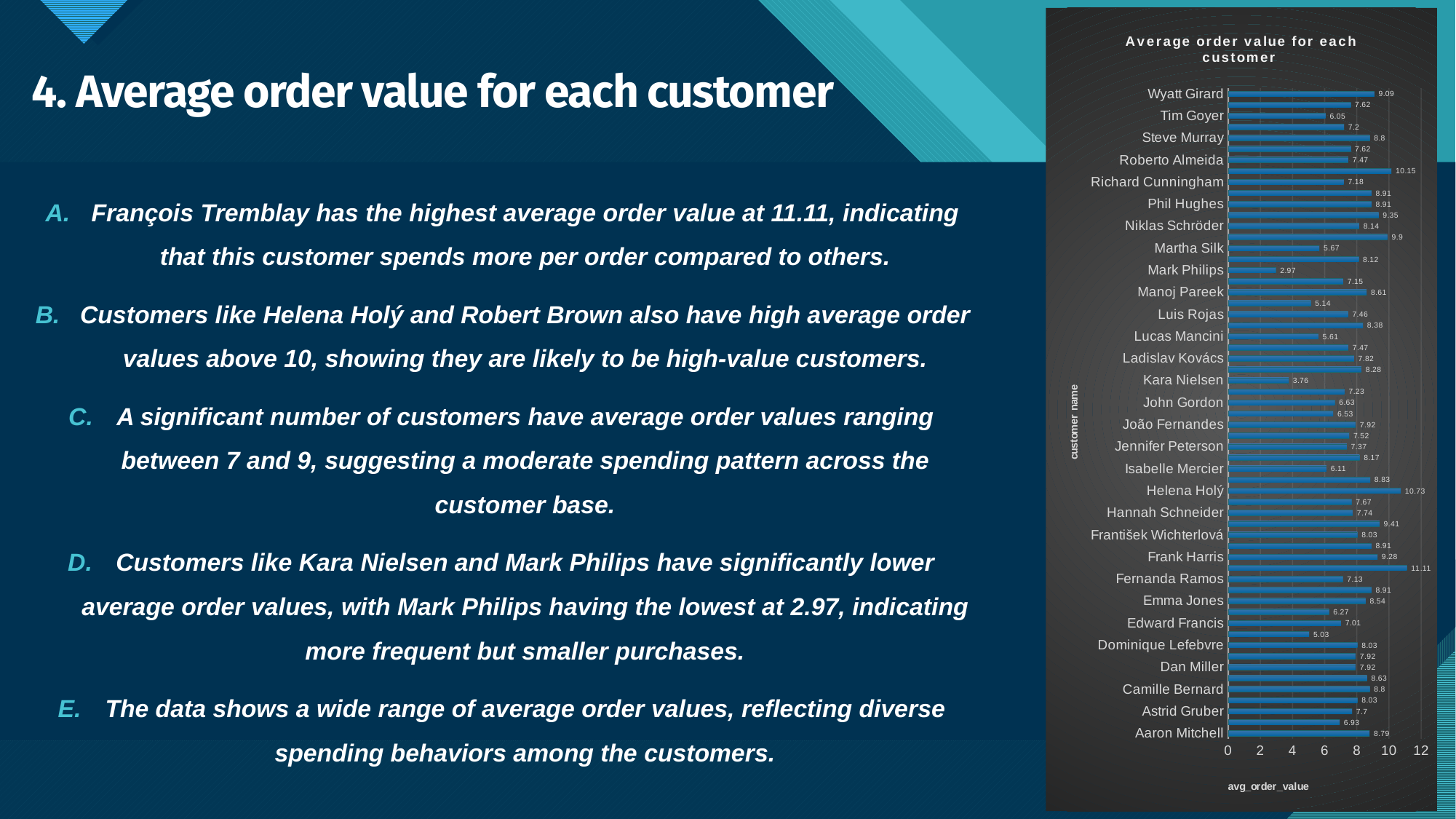

### Chart: Average order value for each customer

| Category | Total |
|---|---|
| Aaron Mitchell | 8.79 |
| Alexandre Rocha | 6.93 |
| Astrid Gruber | 7.7 |
| Bjørn Hansen | 8.03 |
| Camille Bernard | 8.8 |
| Daan Peeters | 8.63 |
| Dan Miller | 7.92 |
| Diego Gutiérrez | 7.92 |
| Dominique Lefebvre | 8.03 |
| Eduardo Martins | 5.03 |
| Edward Francis | 7.01 |
| Ellie Sullivan | 6.27 |
| Emma Jones | 8.54 |
| Enrique Muñoz | 8.91 |
| Fernanda Ramos | 7.13 |
| François Tremblay | 11.11 |
| Frank Harris | 9.28 |
| Frank Ralston | 8.91 |
| František Wichterlová | 8.03 |
| Fynn Zimmermann | 9.41 |
| Hannah Schneider | 7.74 |
| Heather Leacock | 7.67 |
| Helena Holý | 10.73 |
| Hugh O'Reilly | 8.83 |
| Isabelle Mercier | 6.11 |
| Jack Smith | 8.17 |
| Jennifer Peterson | 7.37 |
| Joakim Johansson | 7.52 |
| João Fernandes | 7.92 |
| Johannes Van der Berg | 6.53 |
| John Gordon | 6.63 |
| Julia Barnett | 7.23 |
| Kara Nielsen | 3.76 |
| Kathy Chase | 8.28 |
| Ladislav Kovács | 7.82 |
| Leonie Köhler | 7.47 |
| Lucas Mancini | 5.61 |
| Luís Gonçalves | 8.38 |
| Luis Rojas | 7.46 |
| Madalena Sampaio | 5.14 |
| Manoj Pareek | 8.61 |
| Marc Dubois | 7.15 |
| Mark Philips | 2.97 |
| Mark Taylor | 8.12 |
| Martha Silk | 5.67 |
| Michelle Brooks | 9.9 |
| Niklas Schröder | 8.14 |
| Patrick Gray | 9.35 |
| Phil Hughes | 8.91 |
| Puja Srivastava | 8.91 |
| Richard Cunningham | 7.18 |
| Robert Brown | 10.15 |
| Roberto Almeida | 7.47 |
| Stanisław Wójcik | 7.62 |
| Steve Murray | 8.8 |
| Terhi Hämäläinen | 7.2 |
| Tim Goyer | 6.05 |
| Victor Stevens | 7.62 |
| Wyatt Girard | 9.09 |
4. Average order value for each customer
François Tremblay has the highest average order value at 11.11, indicating that this customer spends more per order compared to others.
Customers like Helena Holý and Robert Brown also have high average order values above 10, showing they are likely to be high-value customers.
A significant number of customers have average order values ranging between 7 and 9, suggesting a moderate spending pattern across the customer base.
Customers like Kara Nielsen and Mark Philips have significantly lower average order values, with Mark Philips having the lowest at 2.97, indicating more frequent but smaller purchases.
The data shows a wide range of average order values, reflecting diverse spending behaviors among the customers.